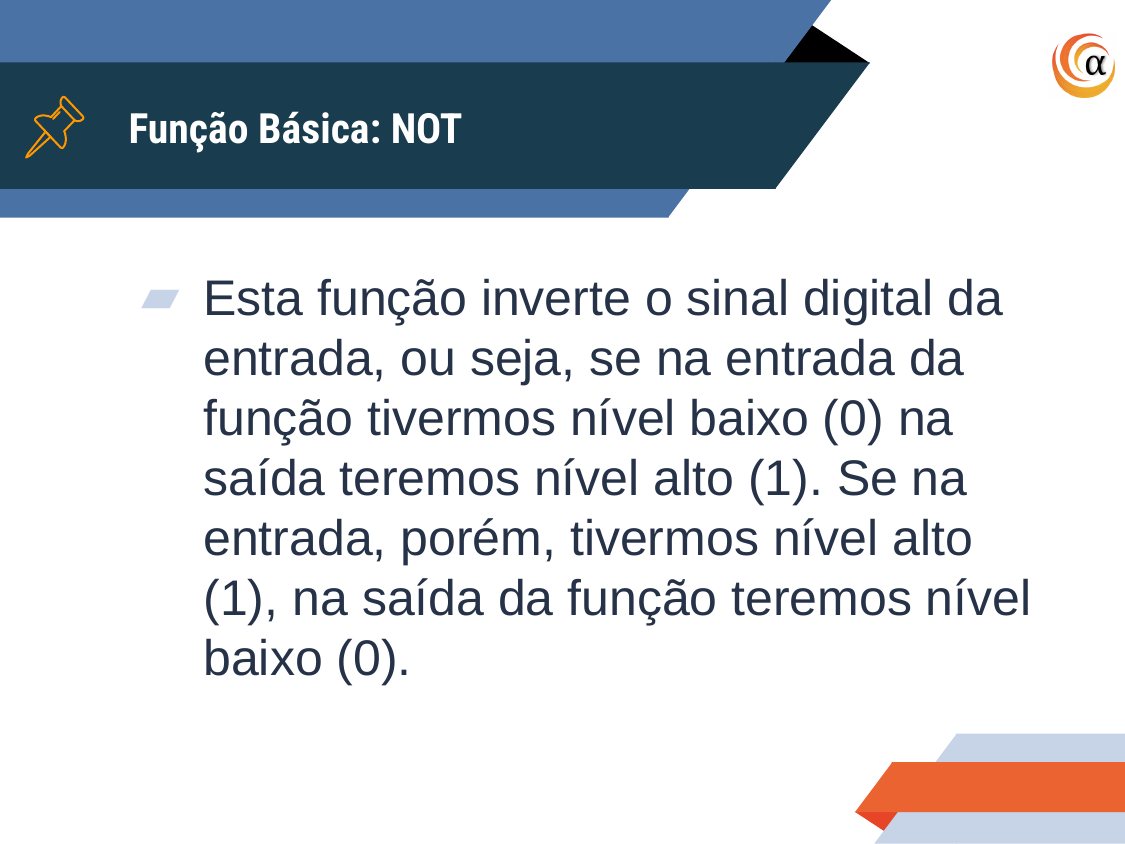

# Função Básica: NOT

Esta função inverte o sinal digital da entrada, ou seja, se na entrada da função tivermos nível baixo (0) na saída teremos nível alto (1). Se na entrada, porém, tivermos nível alto (1), na saída da função teremos nível baixo (0).
13